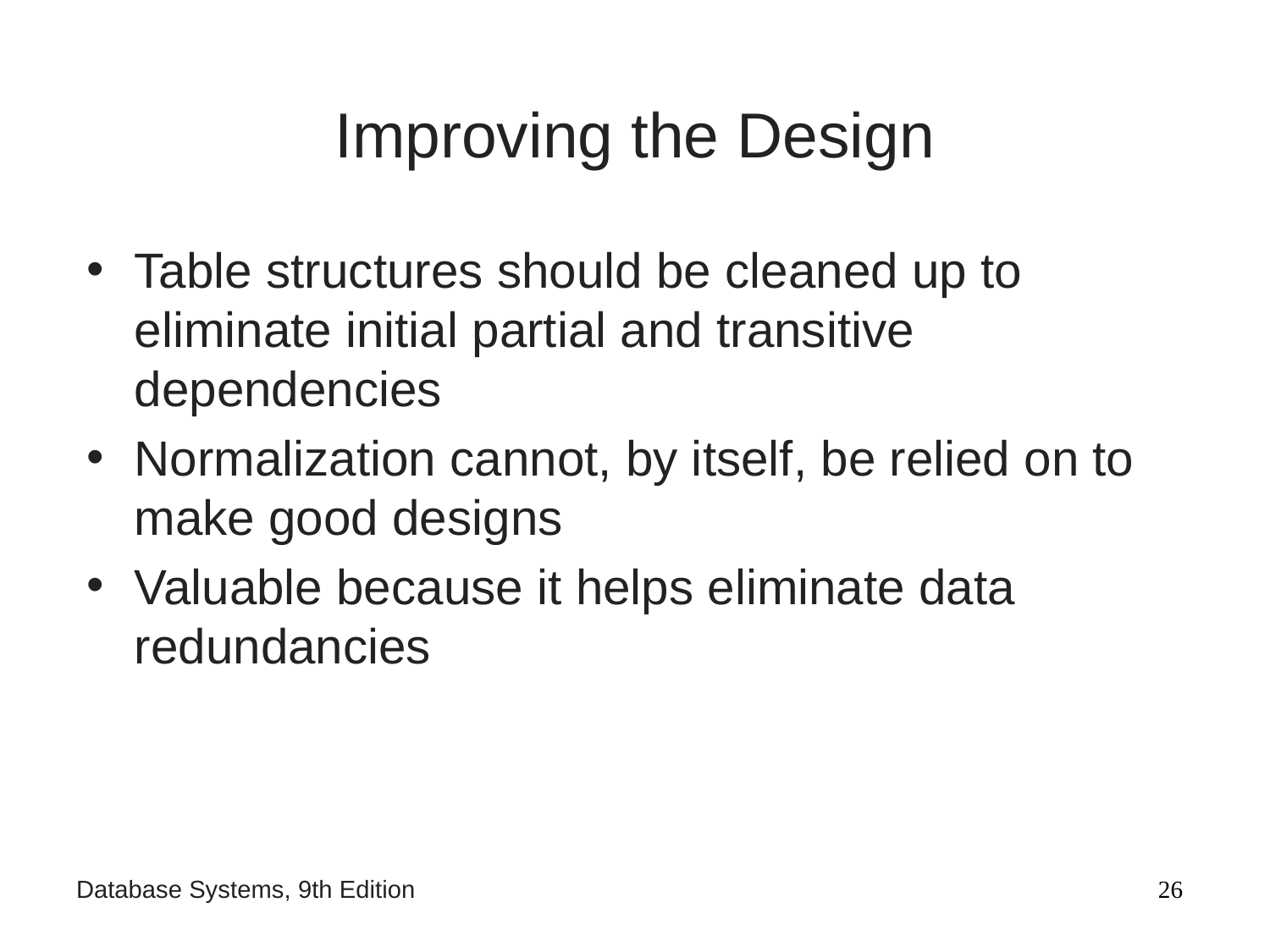

# Improving the Design
Table structures should be cleaned up to eliminate initial partial and transitive dependencies
Normalization cannot, by itself, be relied on to make good designs
Valuable because it helps eliminate data redundancies
26
Database Systems, 9th Edition